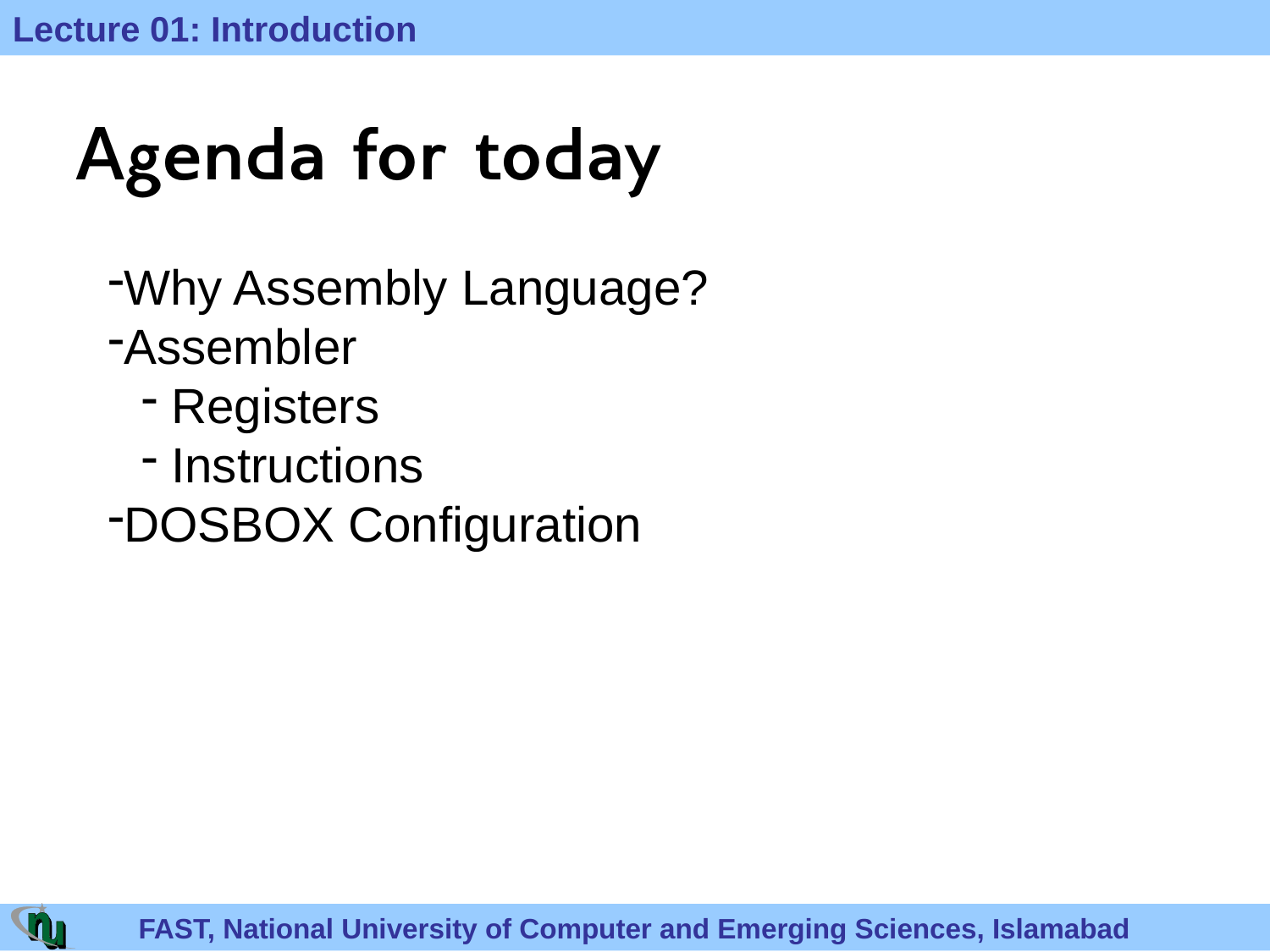

Agenda for today
Why Assembly Language?
Assembler
Registers
Instructions
DOSBOX Configuration